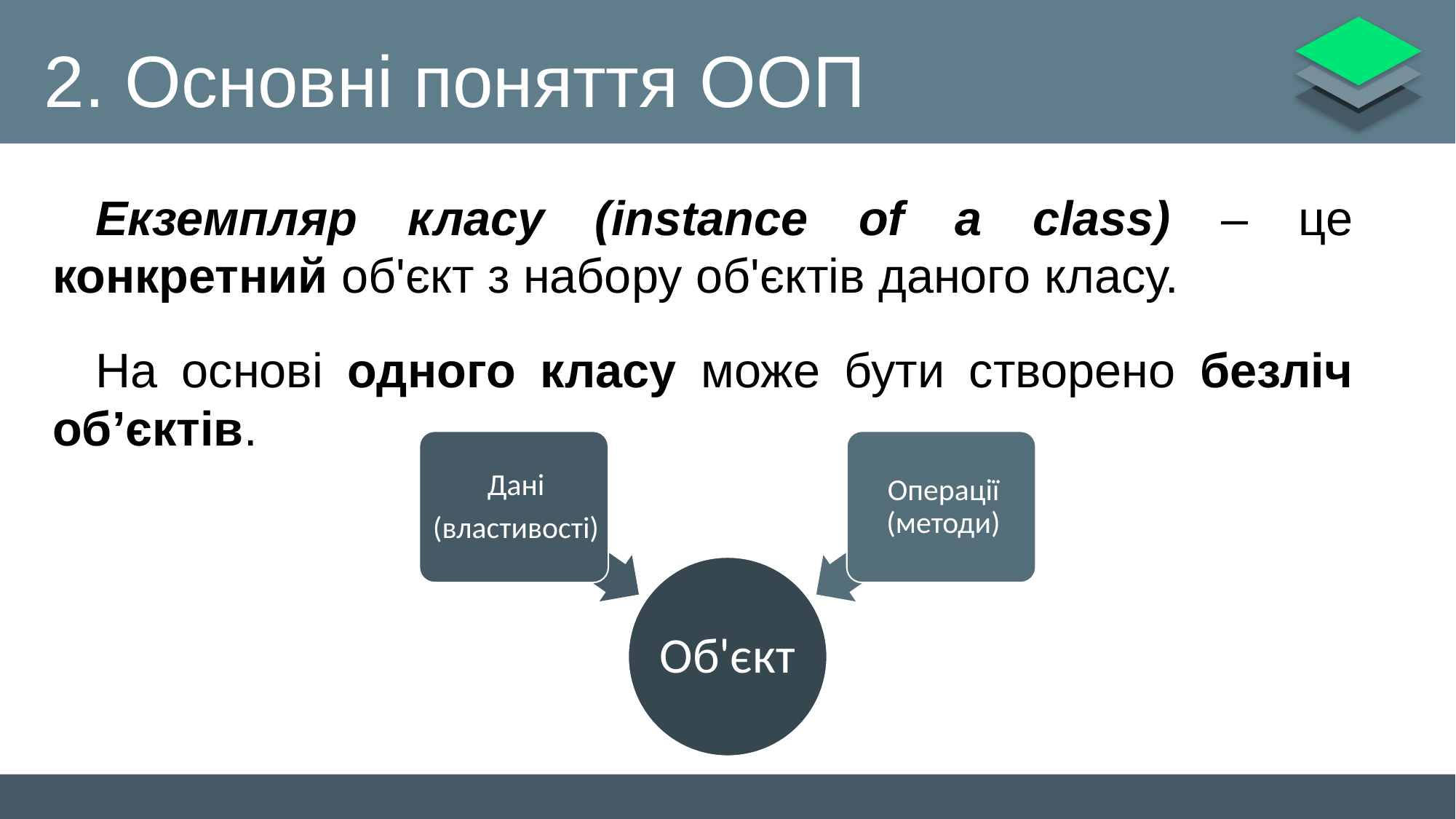

# 2. Основні поняття OOП
Екземпляр класу (instance of a class) – це конкретний об'єкт з набору об'єктів даного класу.
На основі одного класу може бути створено безліч об’єктів.
Об'єкт
Дані
(властивості)
Операції (методи)